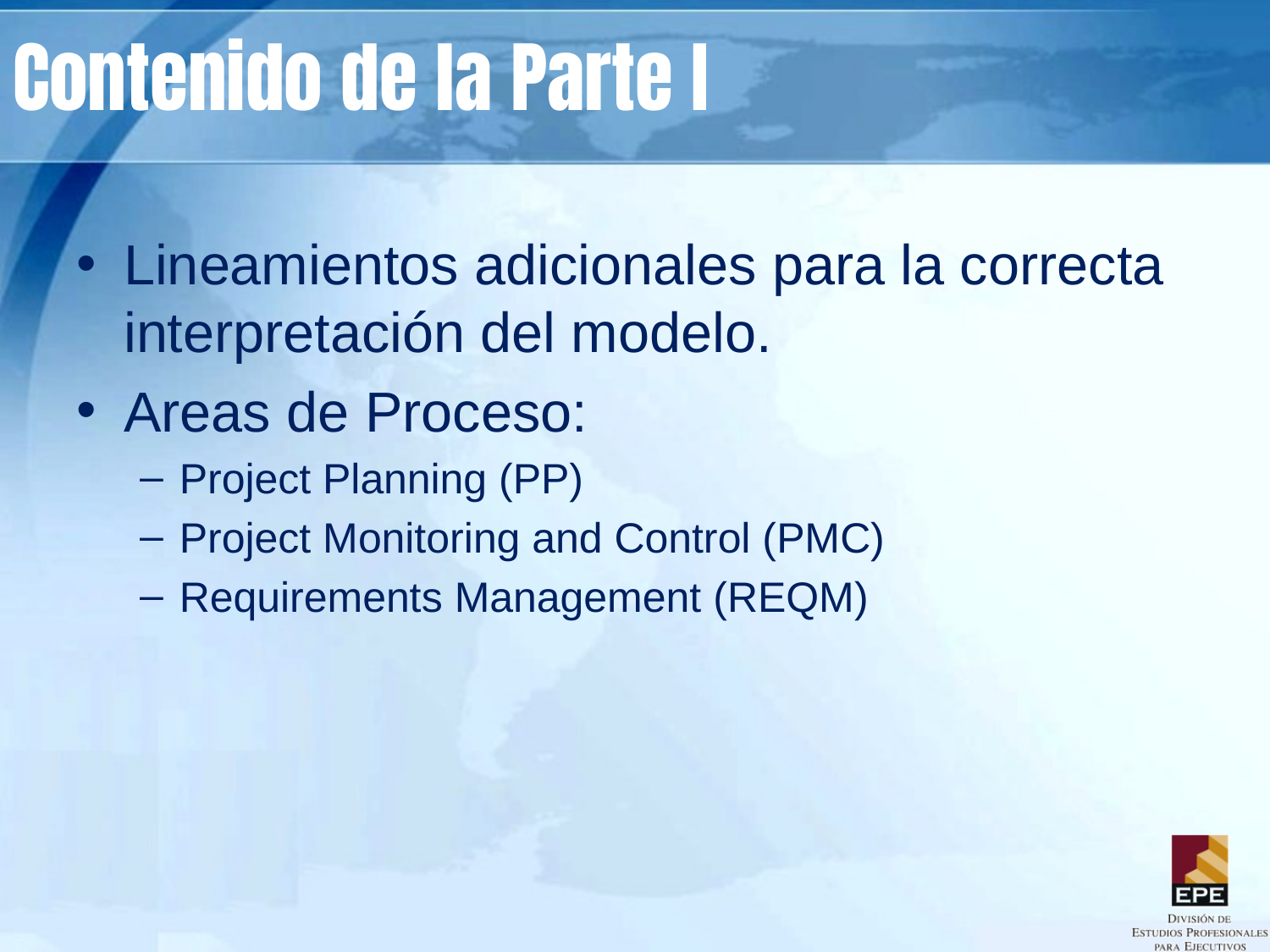

# Contenido de la Parte I
Lineamientos adicionales para la correcta interpretación del modelo.
Areas de Proceso:
Project Planning (PP)
Project Monitoring and Control (PMC)
Requirements Management (REQM)